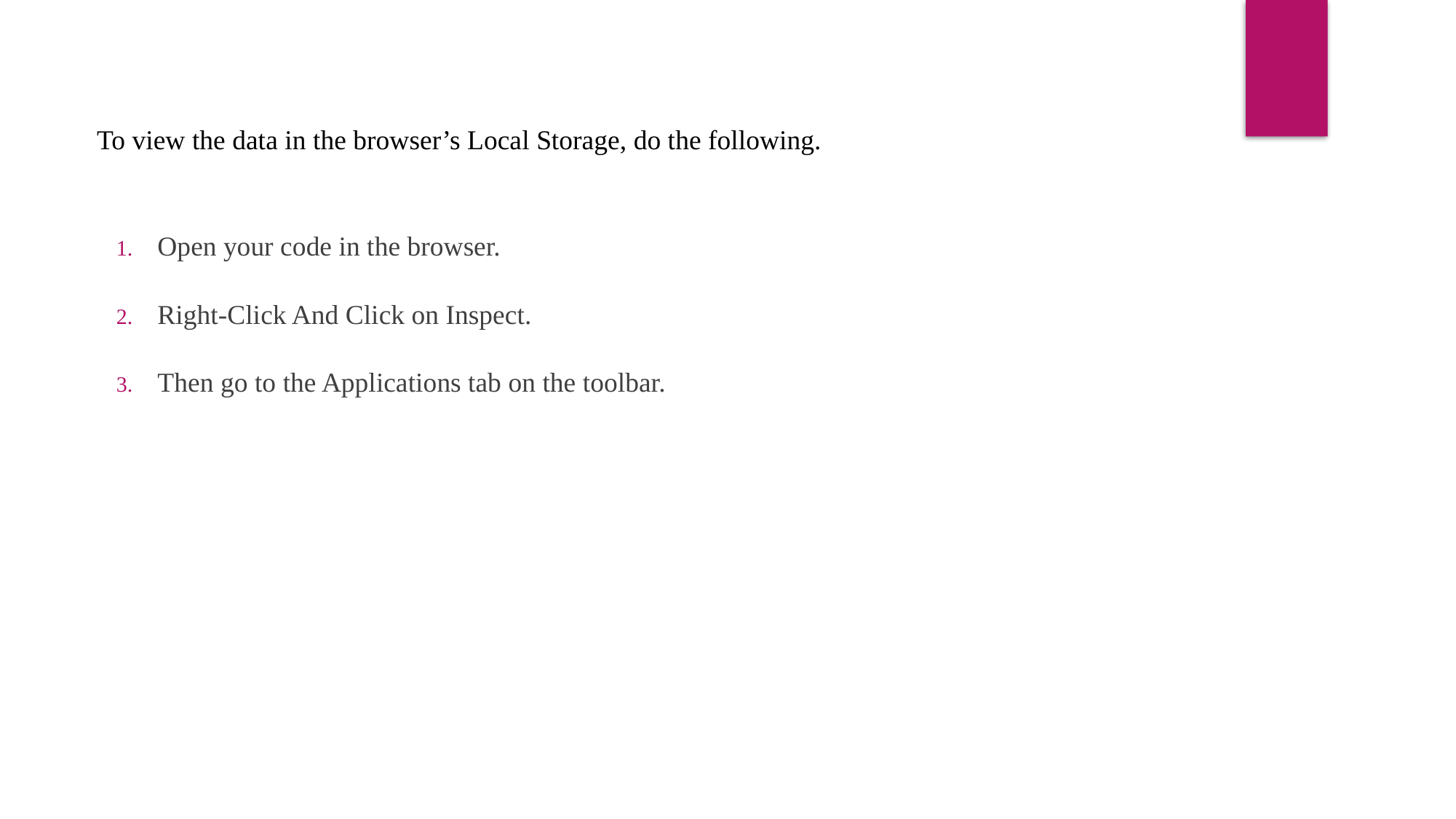

To view the data in the browser’s Local Storage, do the following.
Open your code in the browser.
Right-Click And Click on Inspect.
Then go to the Applications tab on the toolbar.